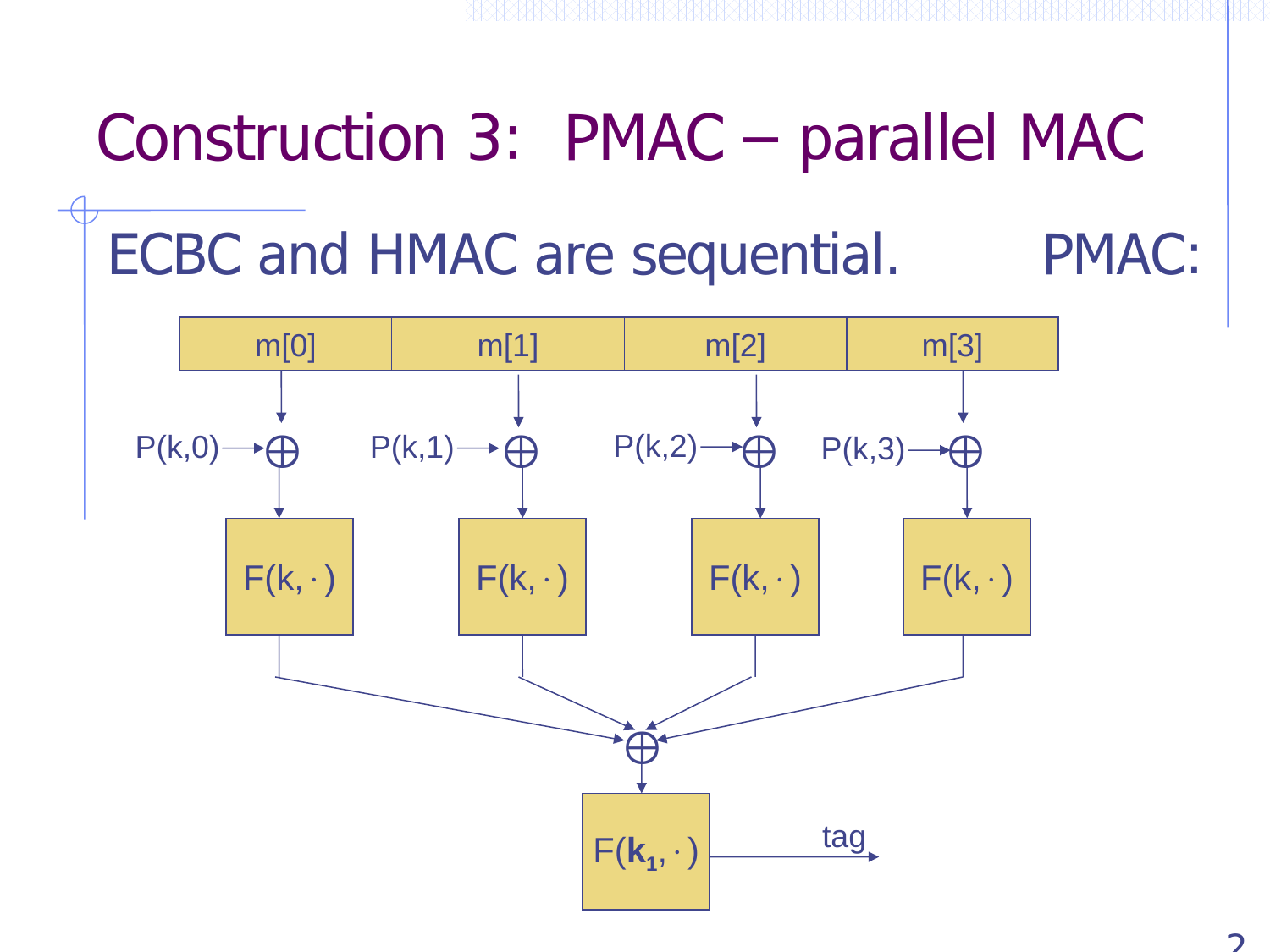

# Construction 3:  PMAC – parallel MAC
ECBC and HMAC are sequential.        PMAC:
m[0]
m[1]
m[2]
m[3]

⊕
⊕
⊕
⊕
P(k,2)

P(k,0)

P(k,1)

P(k,3)

F(k,⋅)
F(k,⋅)
F(k,⋅)
F(k,⋅)

⊕

F(k1,⋅)
tag

29